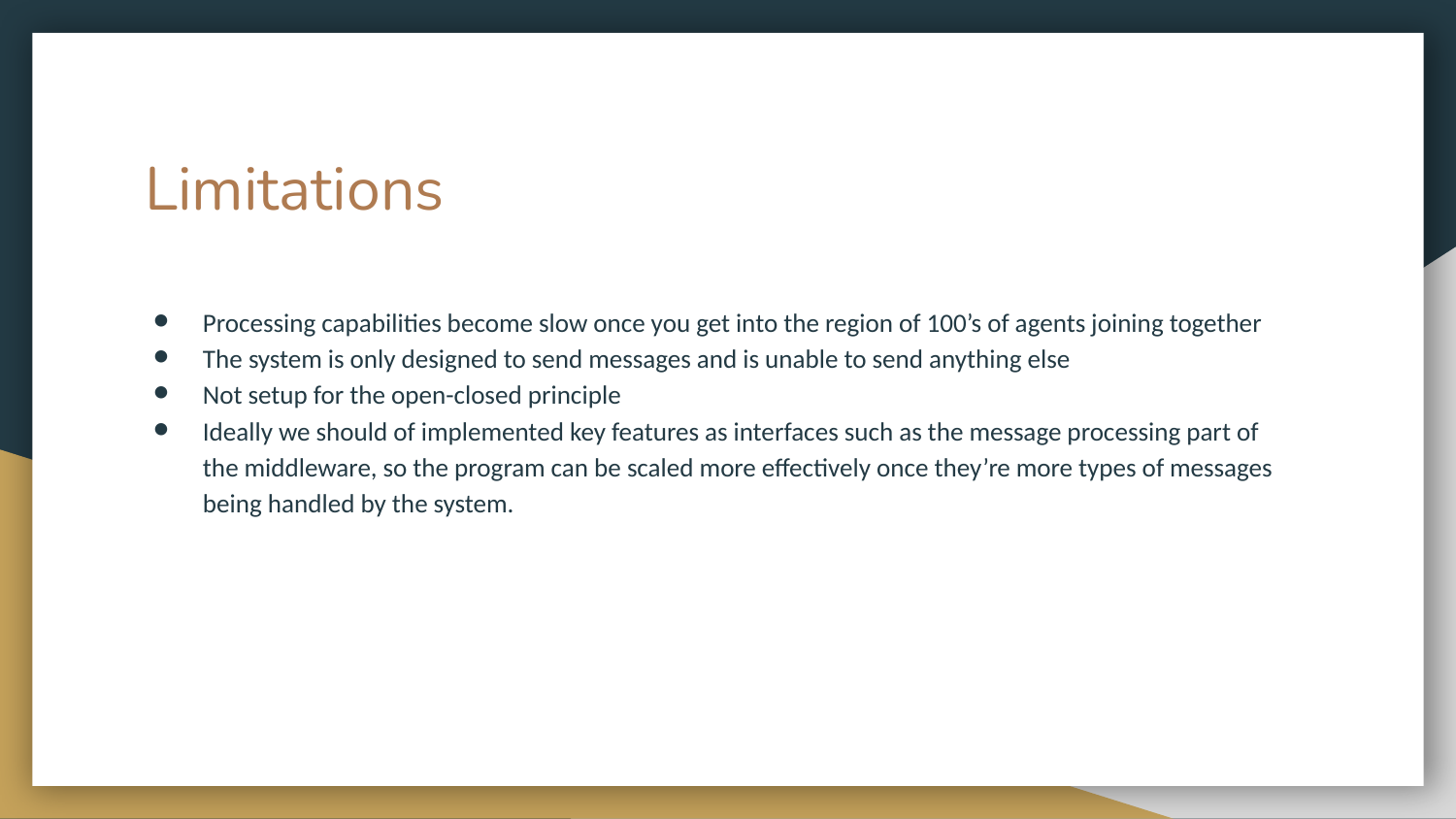

# Limitations
Processing capabilities become slow once you get into the region of 100’s of agents joining together
The system is only designed to send messages and is unable to send anything else
Not setup for the open-closed principle
Ideally we should of implemented key features as interfaces such as the message processing part of the middleware, so the program can be scaled more effectively once they’re more types of messages being handled by the system.